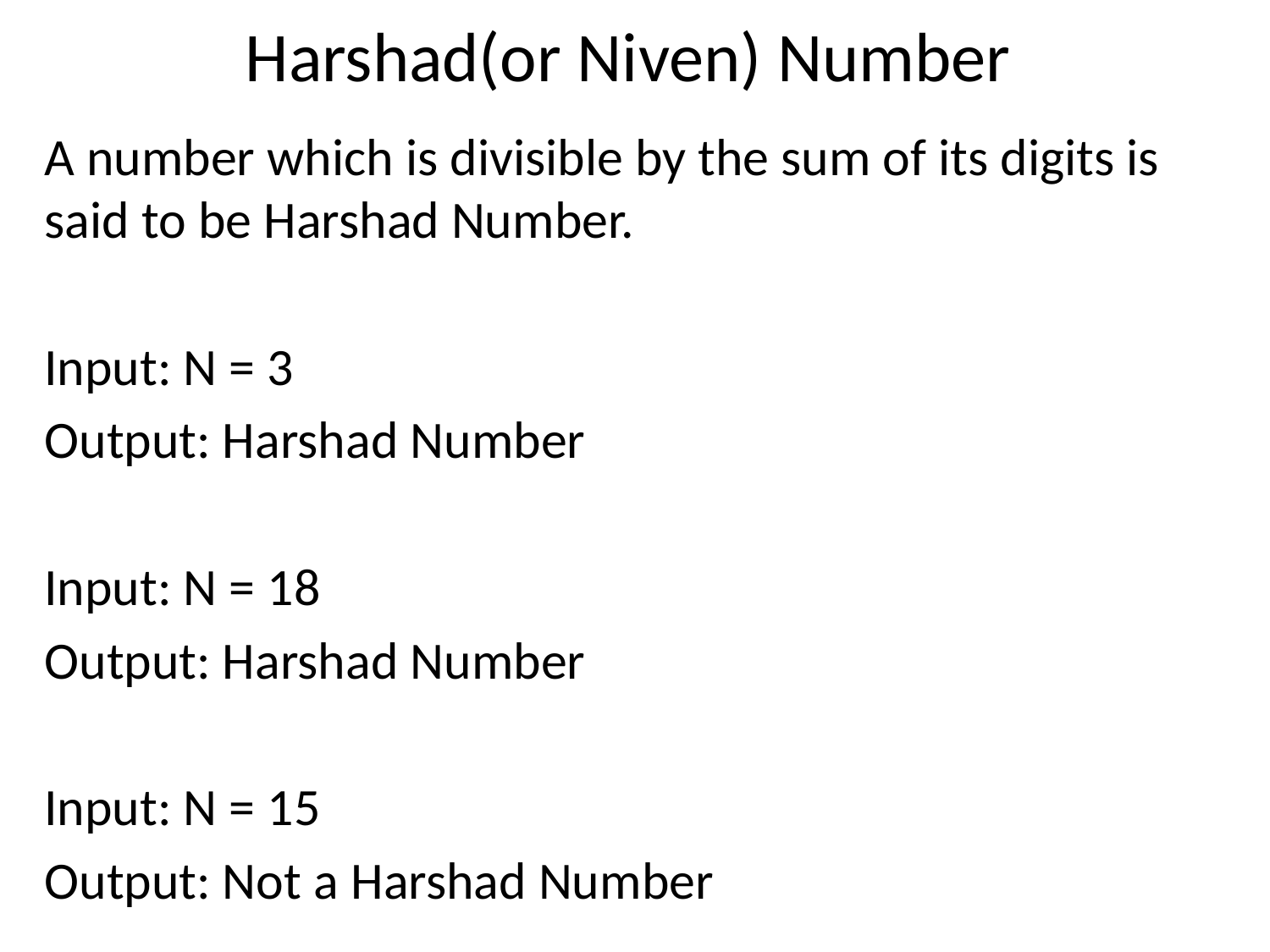

# Harshad(or Niven) Number
A number which is divisible by the sum of its digits is said to be Harshad Number.

Input: N = 3
Output: Harshad Number

Input: N = 18
Output: Harshad Number

Input: N = 15
Output: Not a Harshad Number